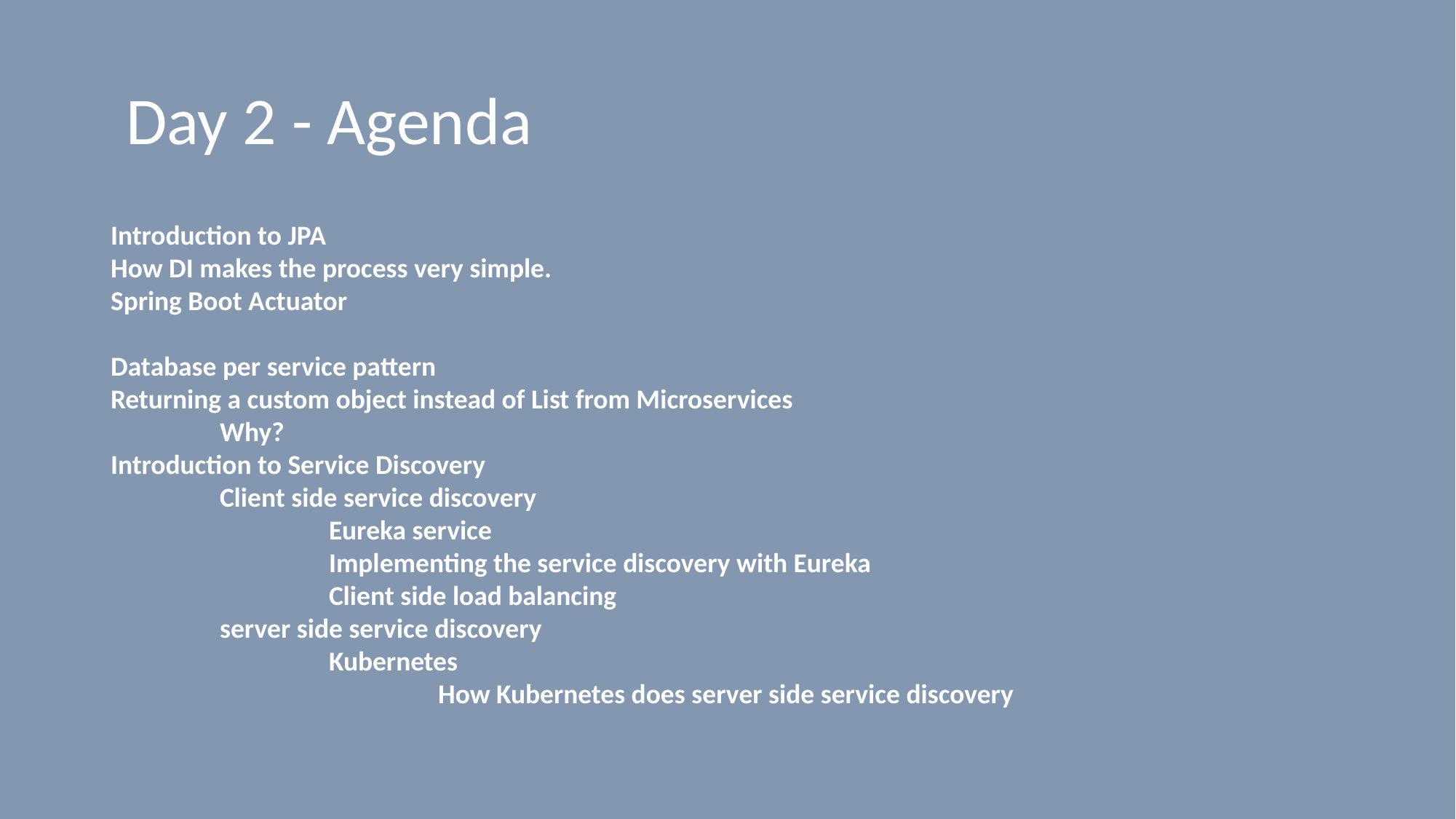

# Day 2 - Agenda
Introduction to JPA
How DI makes the process very simple.
Spring Boot Actuator

Database per service pattern
Returning a custom object instead of List from Microservices
	Why?
Introduction to Service Discovery
	Client side service discovery
		Eureka service
		Implementing the service discovery with Eureka
		Client side load balancing
	server side service discovery
		Kubernetes
			How Kubernetes does server side service discovery